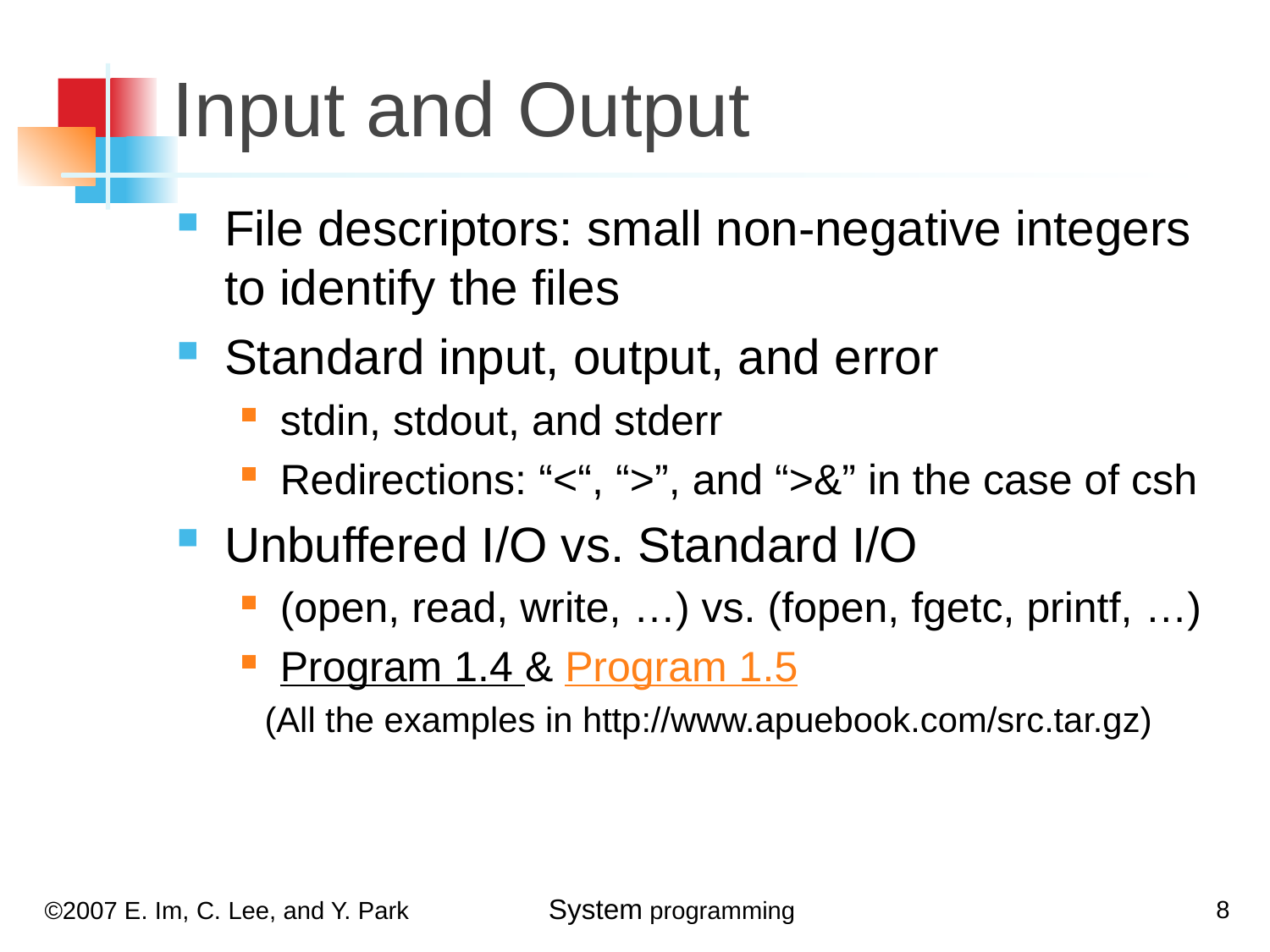

# Input and Output
File descriptors: small non-negative integers to identify the files
Standard input, output, and error
stdin, stdout, and stderr
Redirections: “<“, “>”, and “>&” in the case of csh
Unbuffered I/O vs. Standard I/O
(open, read, write, …) vs. (fopen, fgetc, printf, …)
Program 1.4 & Program 1.5
         (All the examples in http://www.apuebook.com/src.tar.gz)
8
©2007 E. Im, C. Lee, and Y. Park